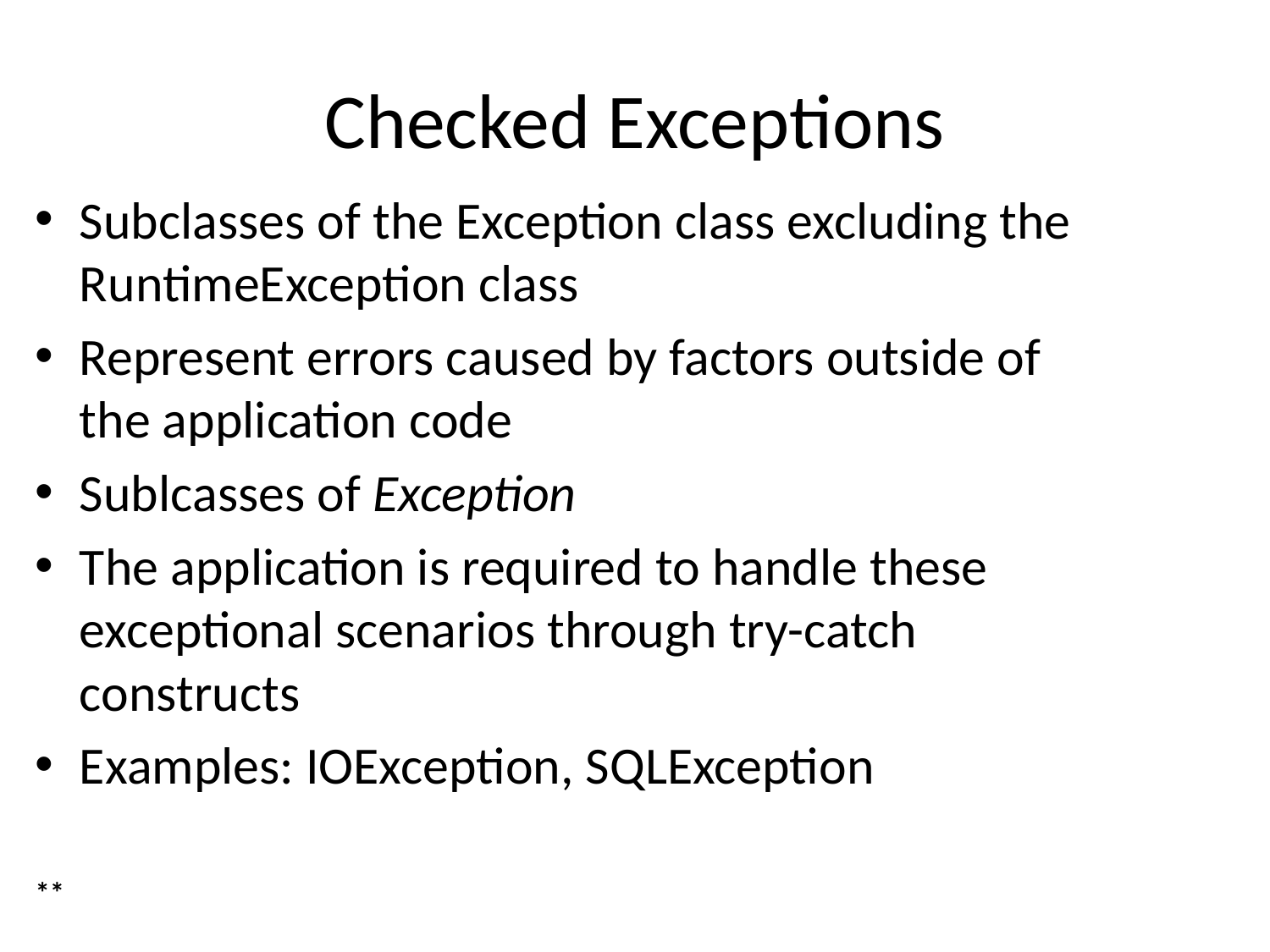

# Checked Exceptions
Subclasses of the Exception class excluding the RuntimeException class
Represent errors caused by factors outside of the application code
Sublcasses of Exception
The application is required to handle these exceptional scenarios through try-catch constructs
Examples: IOException, SQLException

**